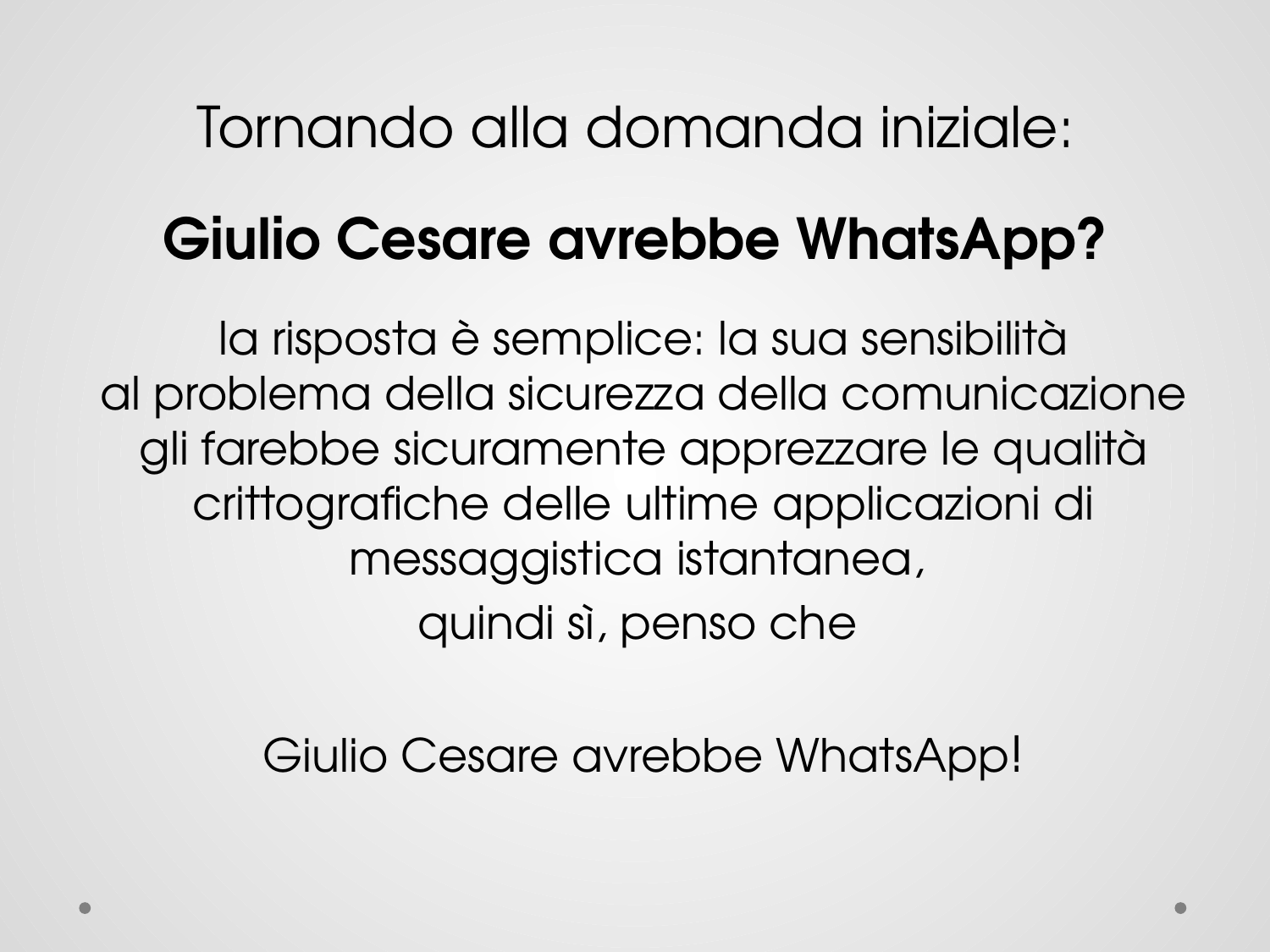

Tornando alla domanda iniziale:

Giulio Cesare avrebbe WhatsApp?

la risposta è semplice: la sua sensibilità
al problema della sicurezza della comunicazione gli farebbe sicuramente apprezzare le qualità crittografiche delle ultime applicazioni di messaggistica istantanea,
quindi sì, penso che

Giulio Cesare avrebbe WhatsApp!